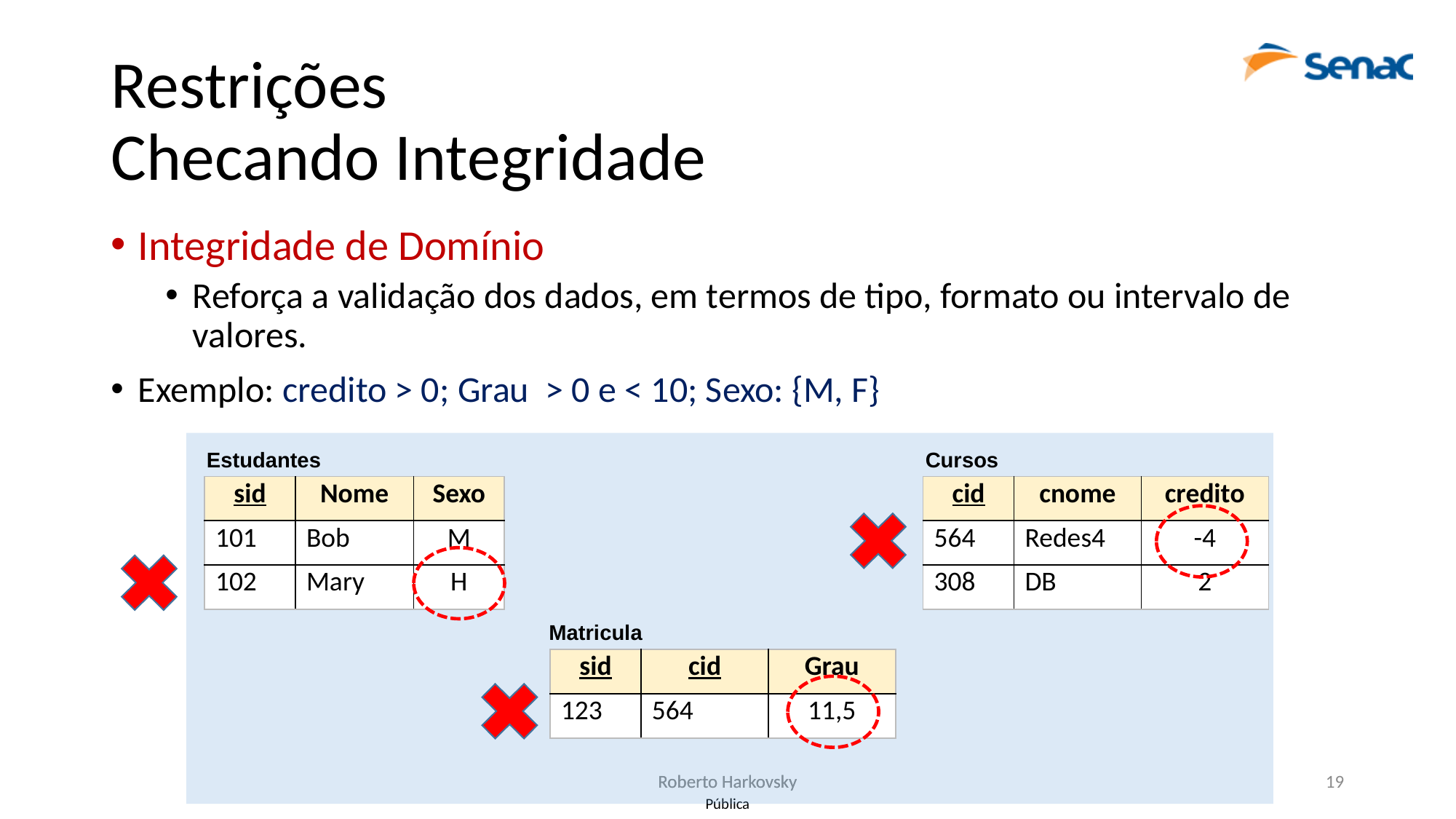

# Restrições Checando Integridade
Integridade de Domínio
Reforça a validação dos dados, em termos de tipo, formato ou intervalo de valores.
Exemplo: credito > 0; Grau  > 0 e < 10; Sexo: {M, F}

Cursos
Estudantes
| sid | Nome | Sexo |
| --- | --- | --- |
| 101 | Bob | M |
| 102 | Mary | H |
| cid | cnome | credito |
| --- | --- | --- |
| 564 | Redes4 | -4 |
| 308 | DB | 2 |

Matricula
| sid | cid | Grau |
| --- | --- | --- |
| 123 | 564 | 11,5 |

Roberto Harkovsky
Roberto Harkovsky
19